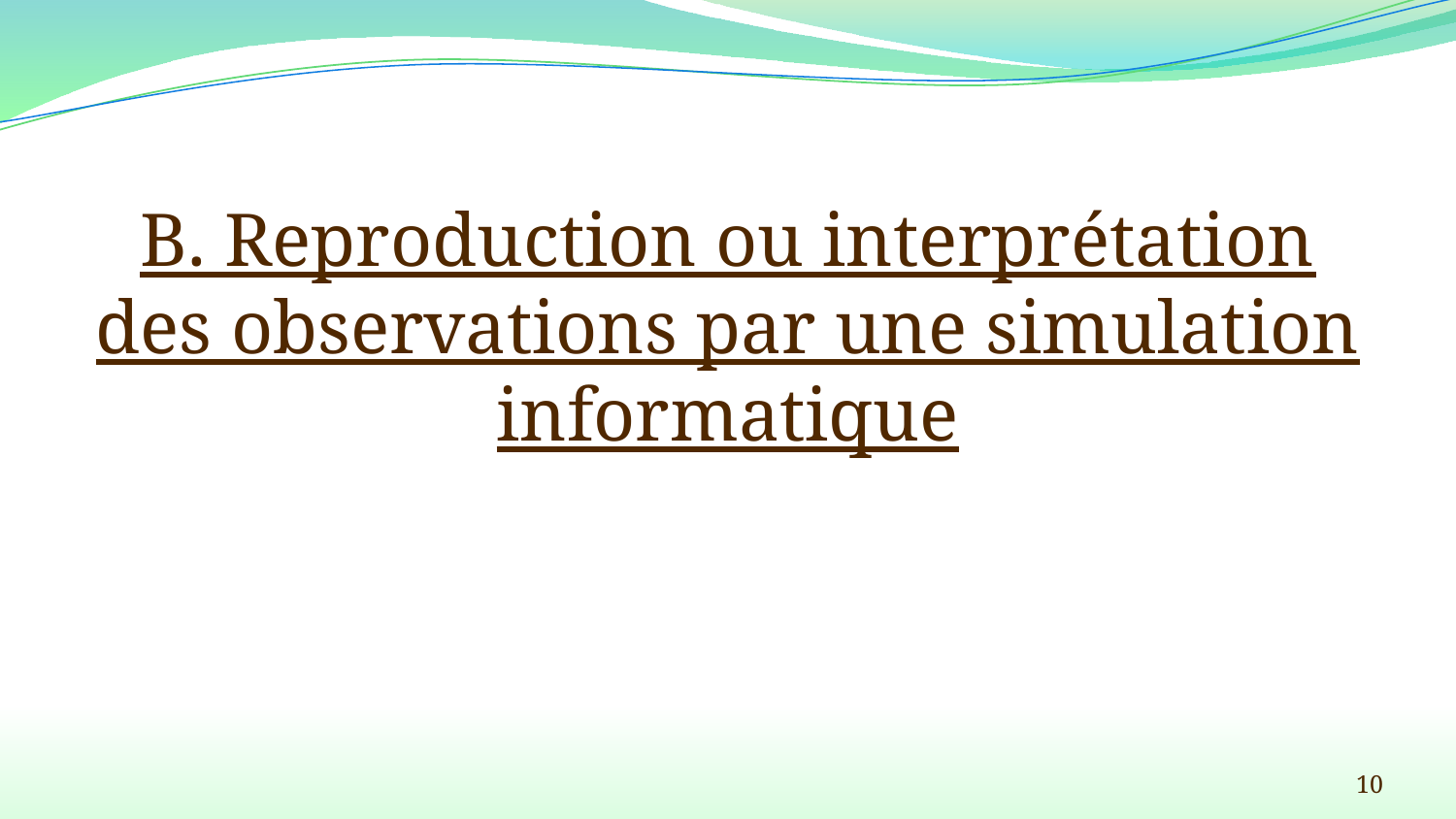

# B. Reproduction ou interprétation des observations par une simulation informatique
10